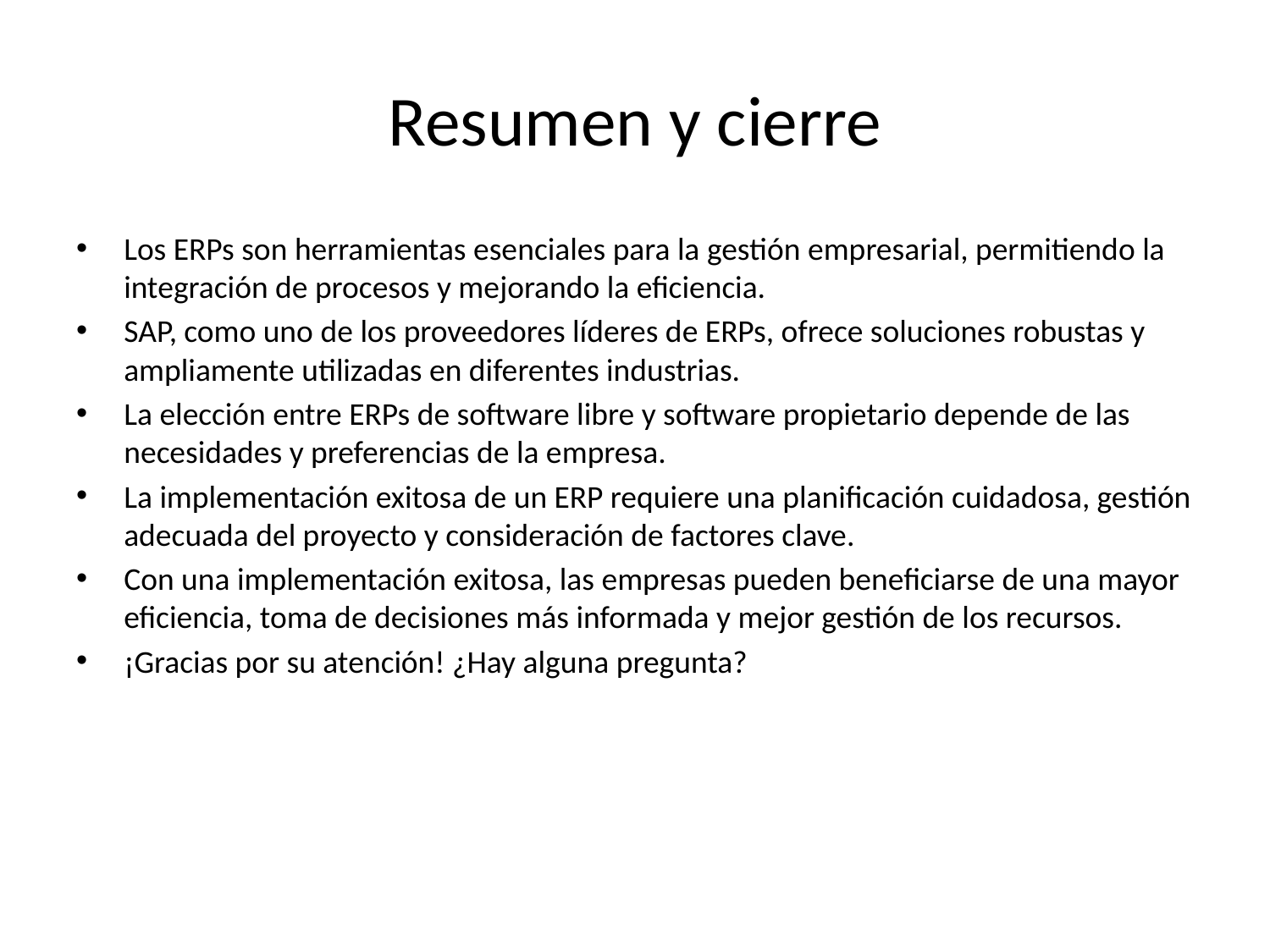

# Resumen y cierre
Los ERPs son herramientas esenciales para la gestión empresarial, permitiendo la integración de procesos y mejorando la eficiencia.
SAP, como uno de los proveedores líderes de ERPs, ofrece soluciones robustas y ampliamente utilizadas en diferentes industrias.
La elección entre ERPs de software libre y software propietario depende de las necesidades y preferencias de la empresa.
La implementación exitosa de un ERP requiere una planificación cuidadosa, gestión adecuada del proyecto y consideración de factores clave.
Con una implementación exitosa, las empresas pueden beneficiarse de una mayor eficiencia, toma de decisiones más informada y mejor gestión de los recursos.
¡Gracias por su atención! ¿Hay alguna pregunta?